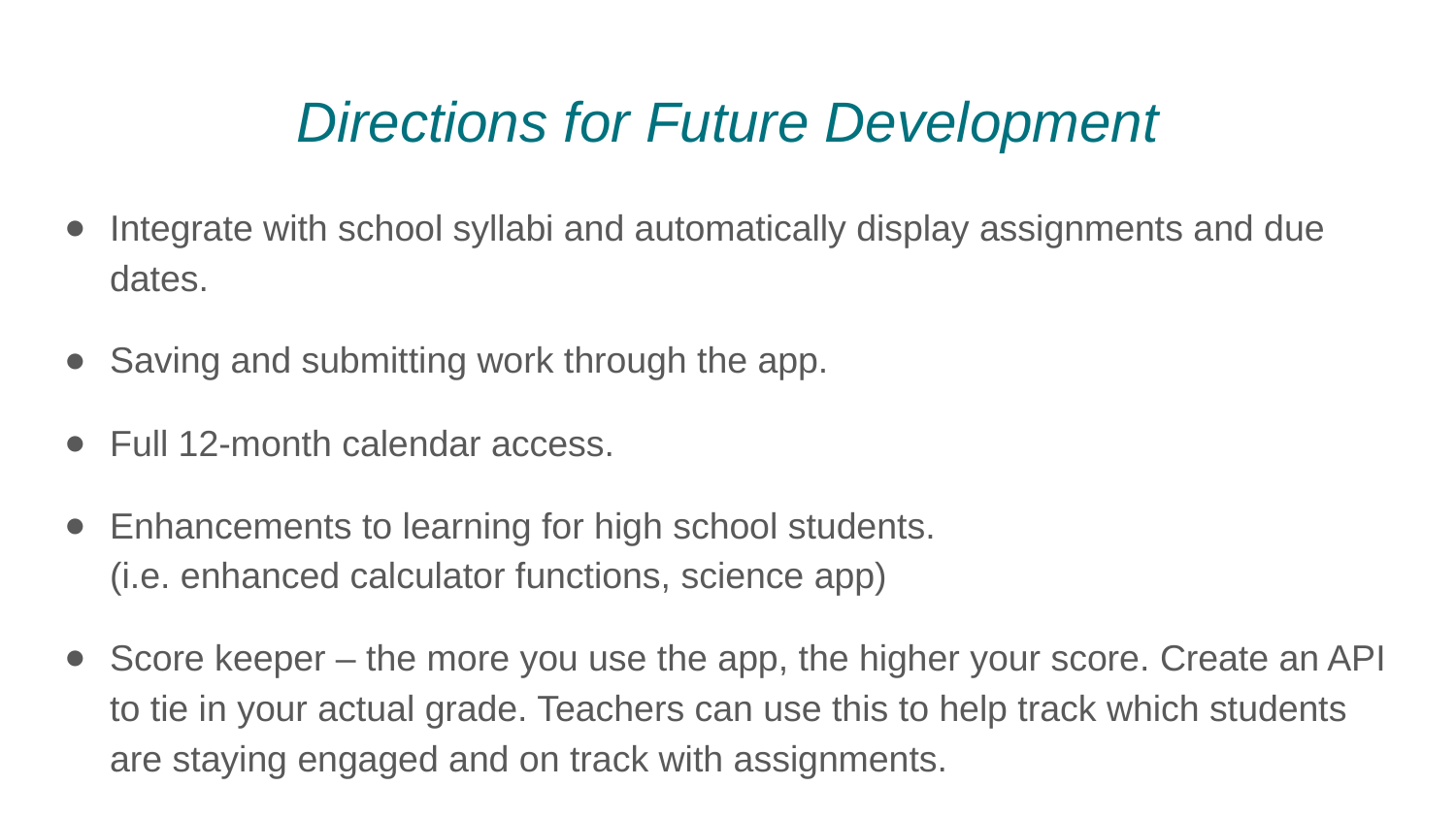

# Directions for Future Development
Integrate with school syllabi and automatically display assignments and due dates.
Saving and submitting work through the app.
Full 12-month calendar access.
Enhancements to learning for high school students.
(i.e. enhanced calculator functions, science app)
Score keeper – the more you use the app, the higher your score. Create an API to tie in your actual grade. Teachers can use this to help track which students are staying engaged and on track with assignments.